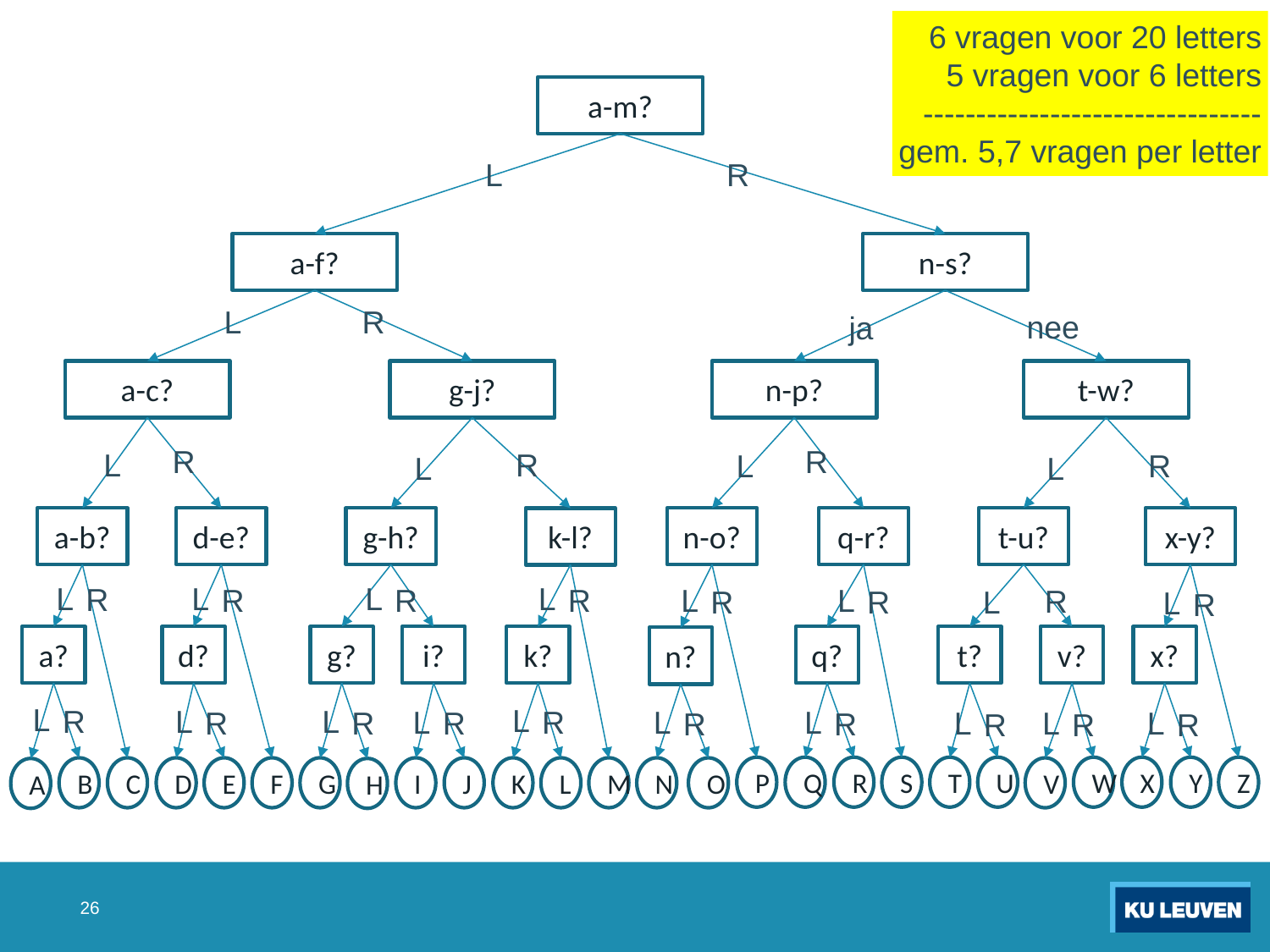

6 vragen voor 20 letters
5 vragen voor 6 letters
--------------------------------
gem. 5,7 vragen per letter
a-m?
L
R
n-s?
a-f?
L
R
nee
ja
a-c?
n-p?
t-w?
g-j?
R
R
L
R
L
R
L
L
t-u?
q-r?
d-e?
g-h?
n-o?
a-b?
x-y?
k-l?
L
L
L
L
R
R
R
R
L
L
R
R
R
L
L
R
d?
k?
x?
a?
v?
q?
t?
i?
g?
n?
L
L
R
L
L
L
R
L
L
L
R
L
R
L
R
R
R
R
R
R
P
Q
R
S
T
U
W
X
Y
Z
B
C
D
E
F
G
I
J
K
L
M
N
O
V
A
H
26